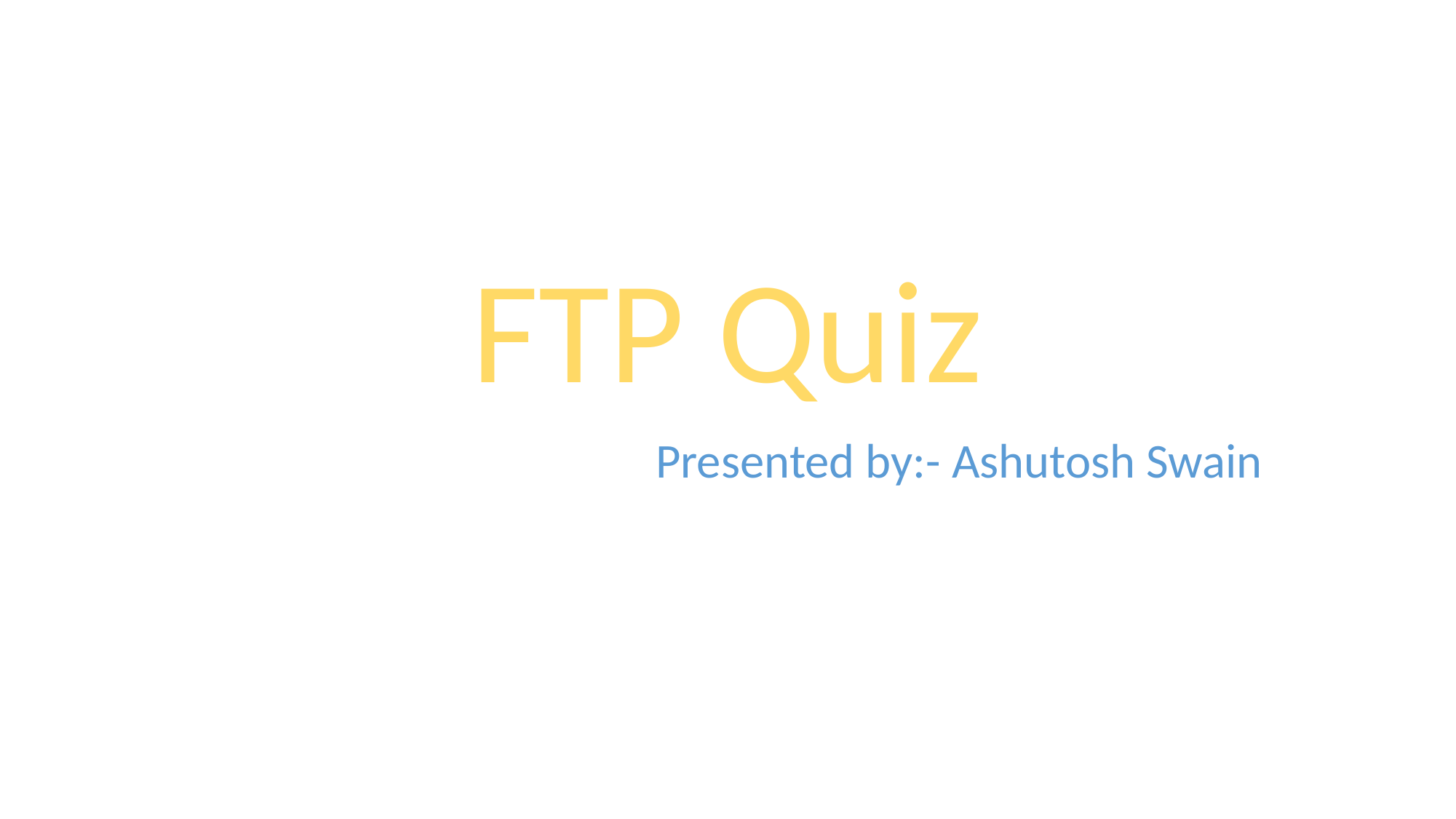

# FTP Quiz
Presented by:- Ashutosh Swain